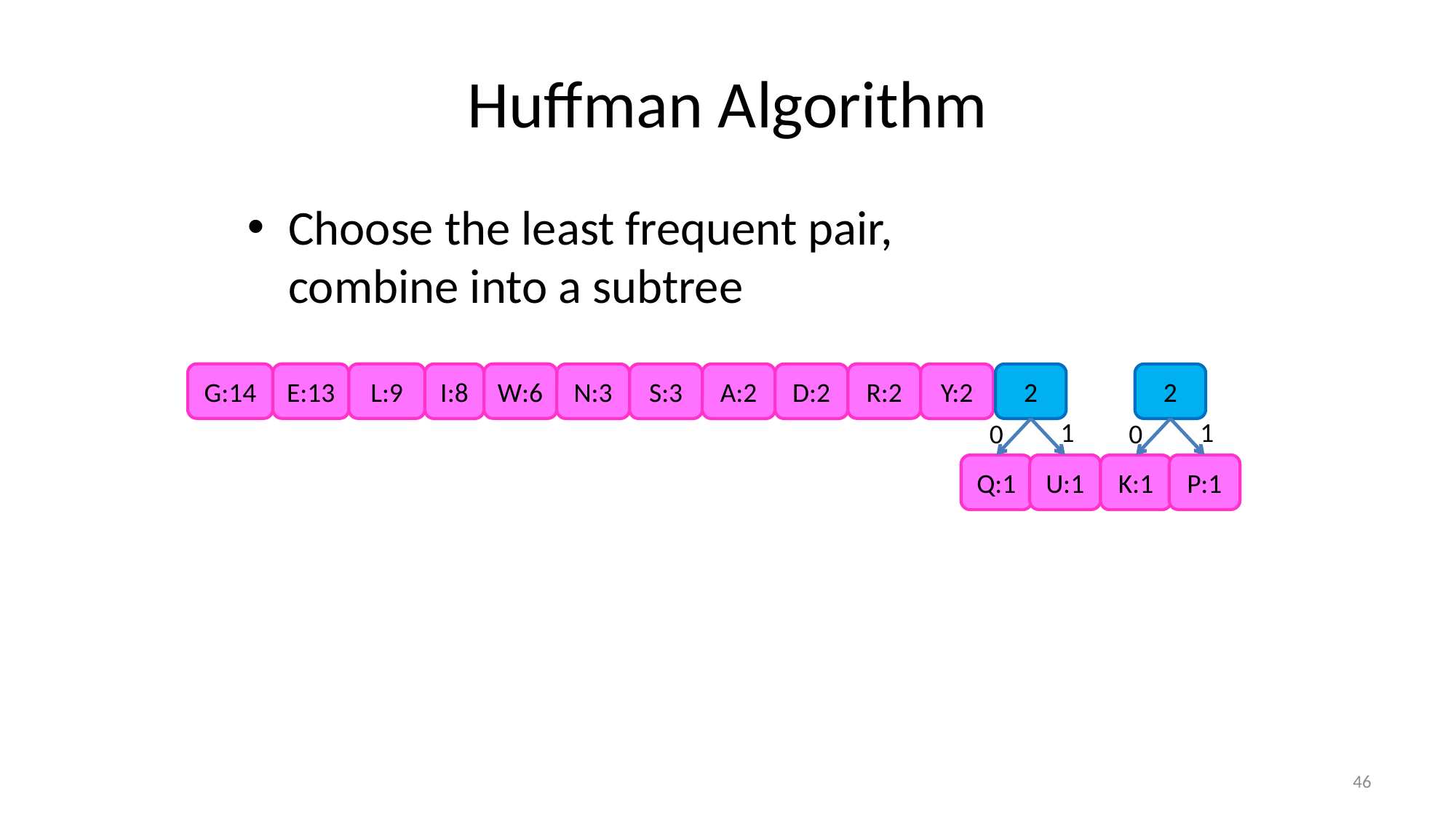

# Huffman Algorithm
Choose the least frequent pair, combine into a subtree
G:14
E:13
L:9
W:6
R:2
I:8
N:3
S:3
A:2
D:2
Y:2
2
1
0
U:1
Q:1
2
1
0
P:1
K:1
46